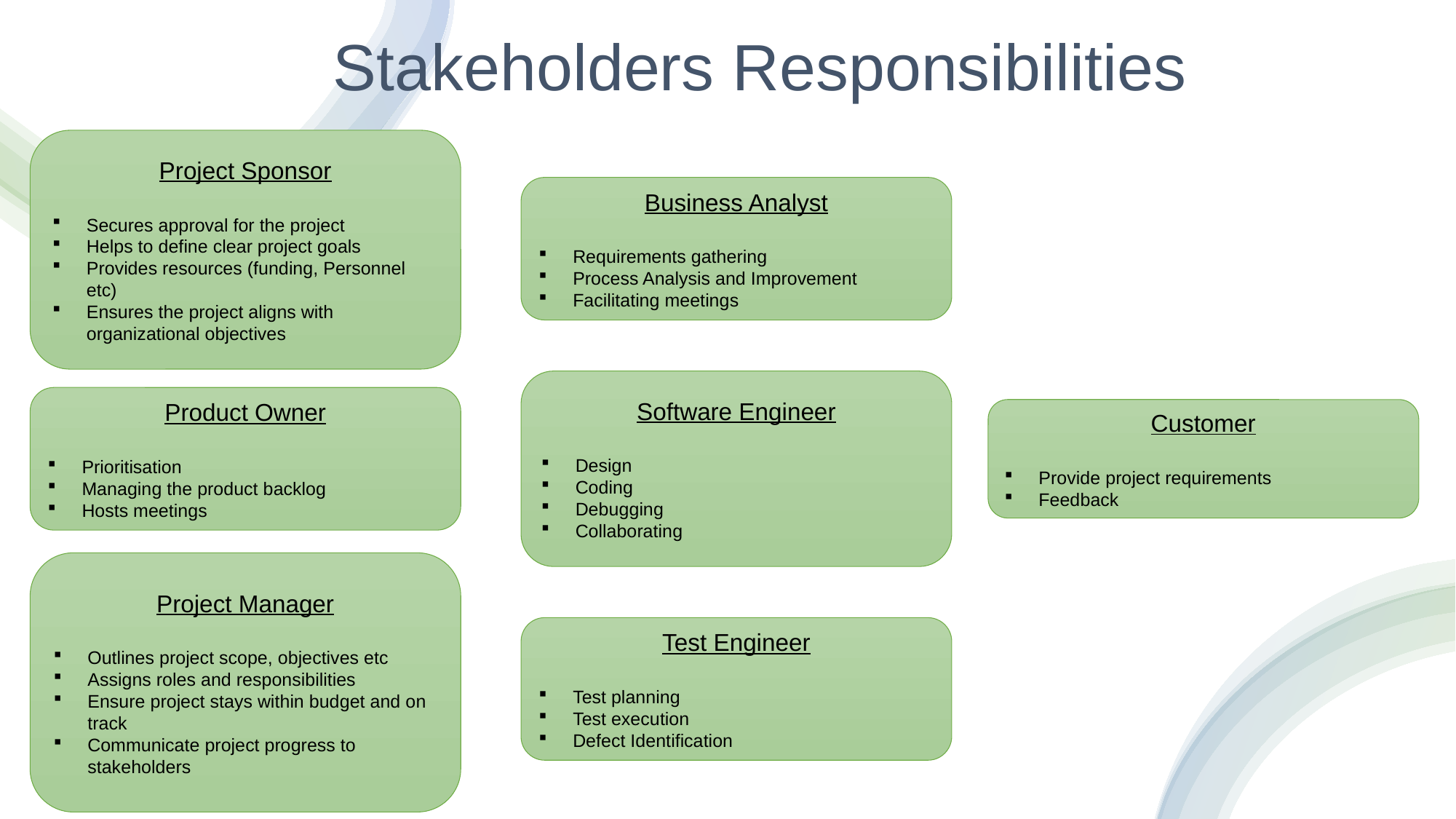

# Stakeholders Responsibilities
Project Sponsor

Secures approval for the project
Helps to define clear project goals
Provides resources (funding, Personnel etc)
Ensures the project aligns with organizational objectives
Business Analyst

Requirements gathering
Process Analysis and Improvement
Facilitating meetings
Software Engineer

Design
Coding
Debugging
Collaborating
Product Owner

Prioritisation
Managing the product backlog
Hosts meetings
Customer

Provide project requirements
Feedback
Project Manager

Outlines project scope, objectives etc
Assigns roles and responsibilities
Ensure project stays within budget and on track
Communicate project progress to stakeholders

Test Engineer

Test planning
Test execution
Defect Identification